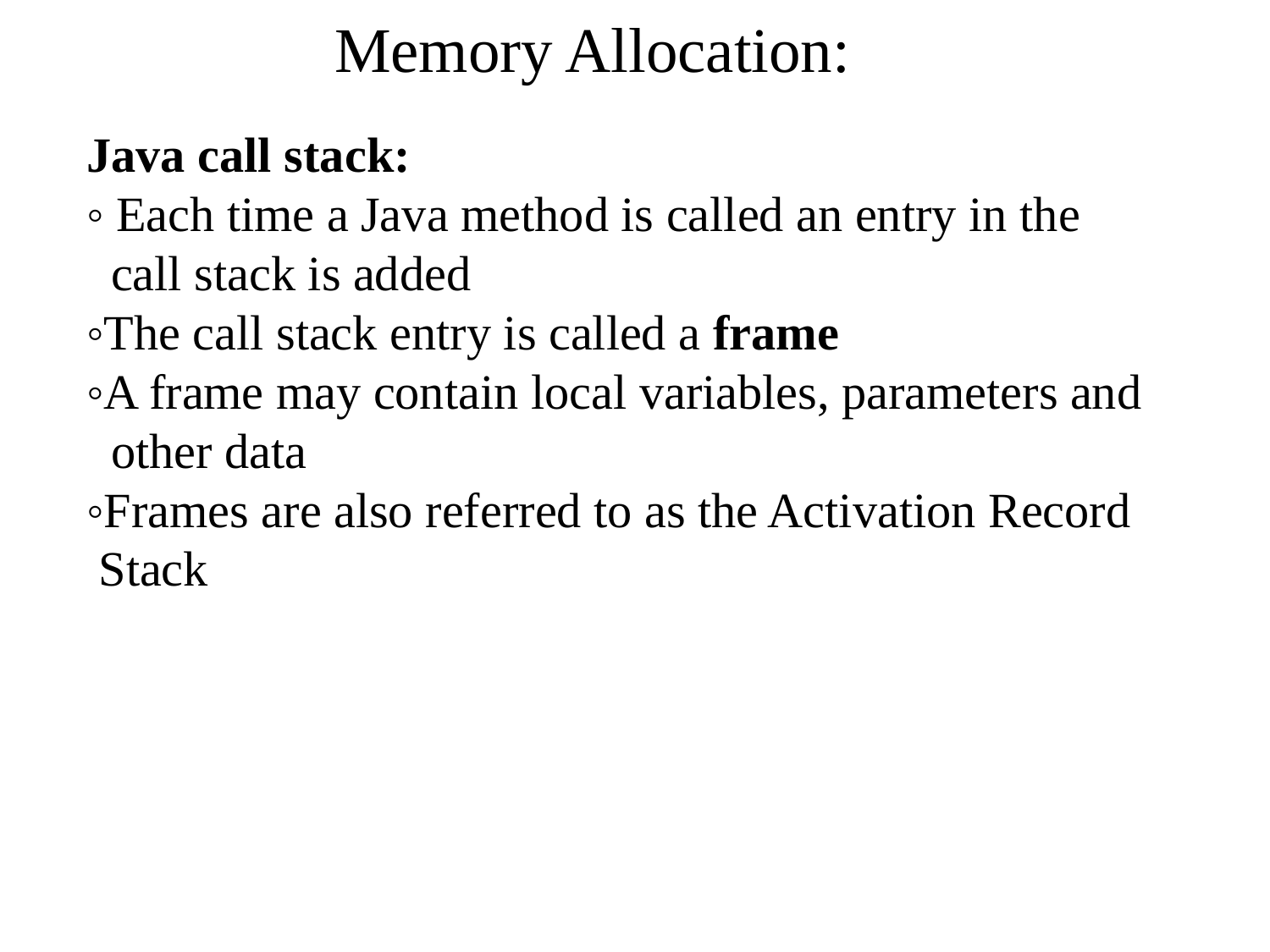

Memory Allocation:
Java call stack:
◦ Each time a Java method is called an entry in the
  call stack is added
◦The call stack entry is called a frame
◦A frame may contain local variables, parameters and
  other data
◦Frames are also referred to as the Activation Record
 Stack